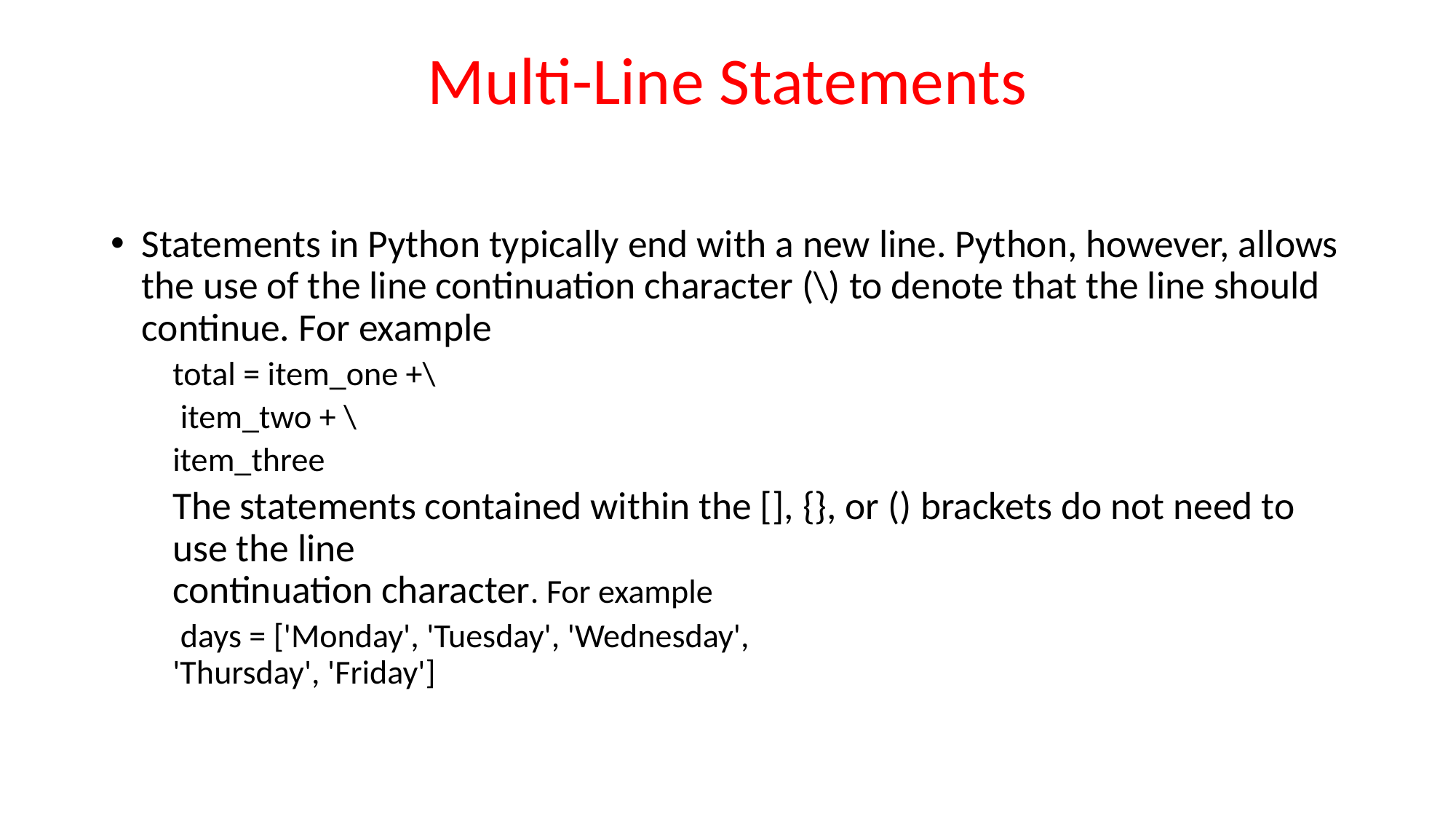

Multi-Line Statements
Statements in Python typically end with a new line. Python, however, allows the use of the line continuation character (\) to denote that the line should continue. For example
total = item_one +\
 item_two + \
item_three
The statements contained within the [], {}, or () brackets do not need to use the line
continuation character. For example
 days = ['Monday', 'Tuesday', 'Wednesday',
'Thursday', 'Friday']